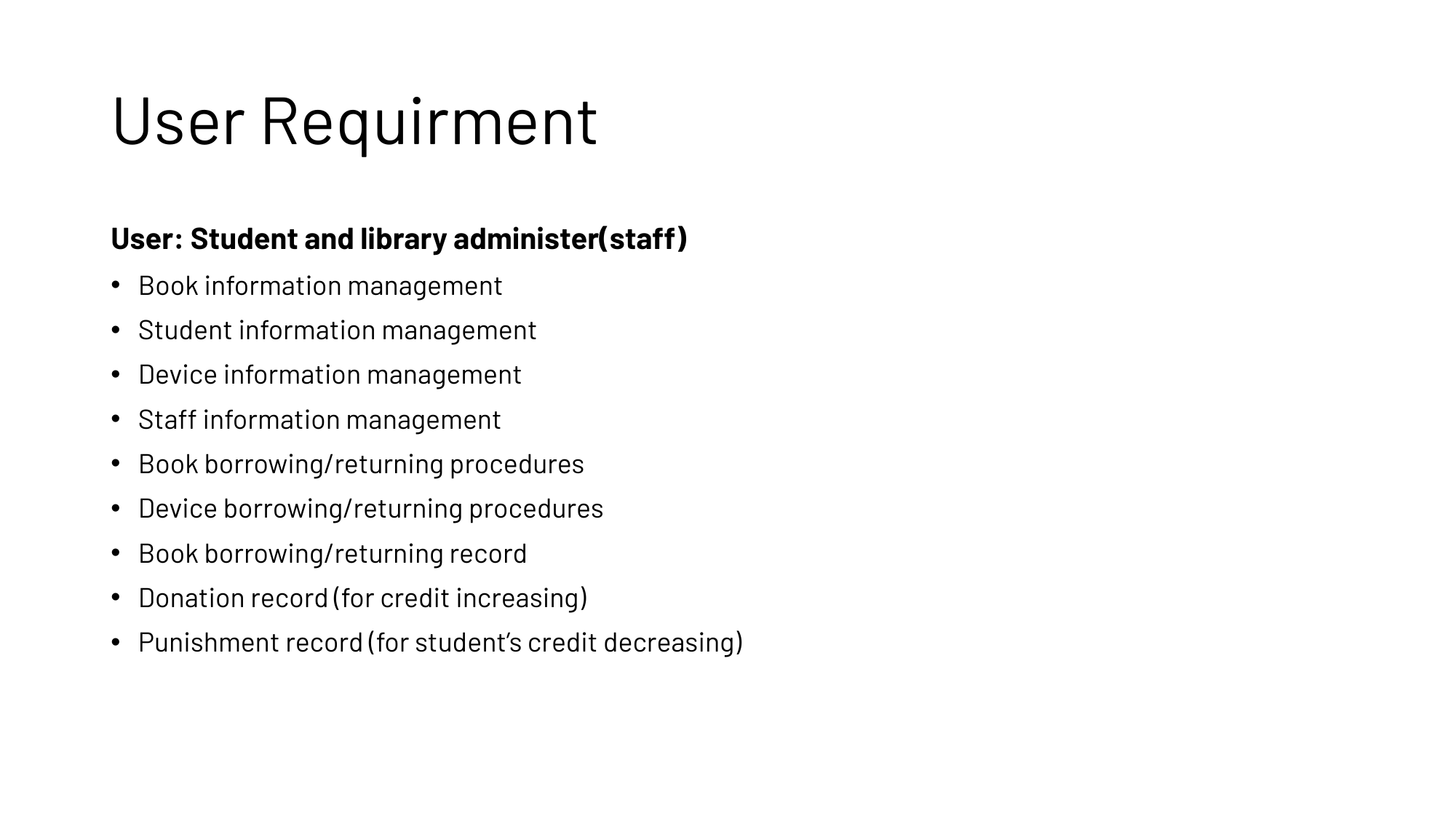

# User Requirment
User: Student and library administer(staff)
Book information management
Student information management
Device information management
Staff information management
Book borrowing/returning procedures
Device borrowing/returning procedures
Book borrowing/returning record
Donation record (for credit increasing)
Punishment record (for student’s credit decreasing)